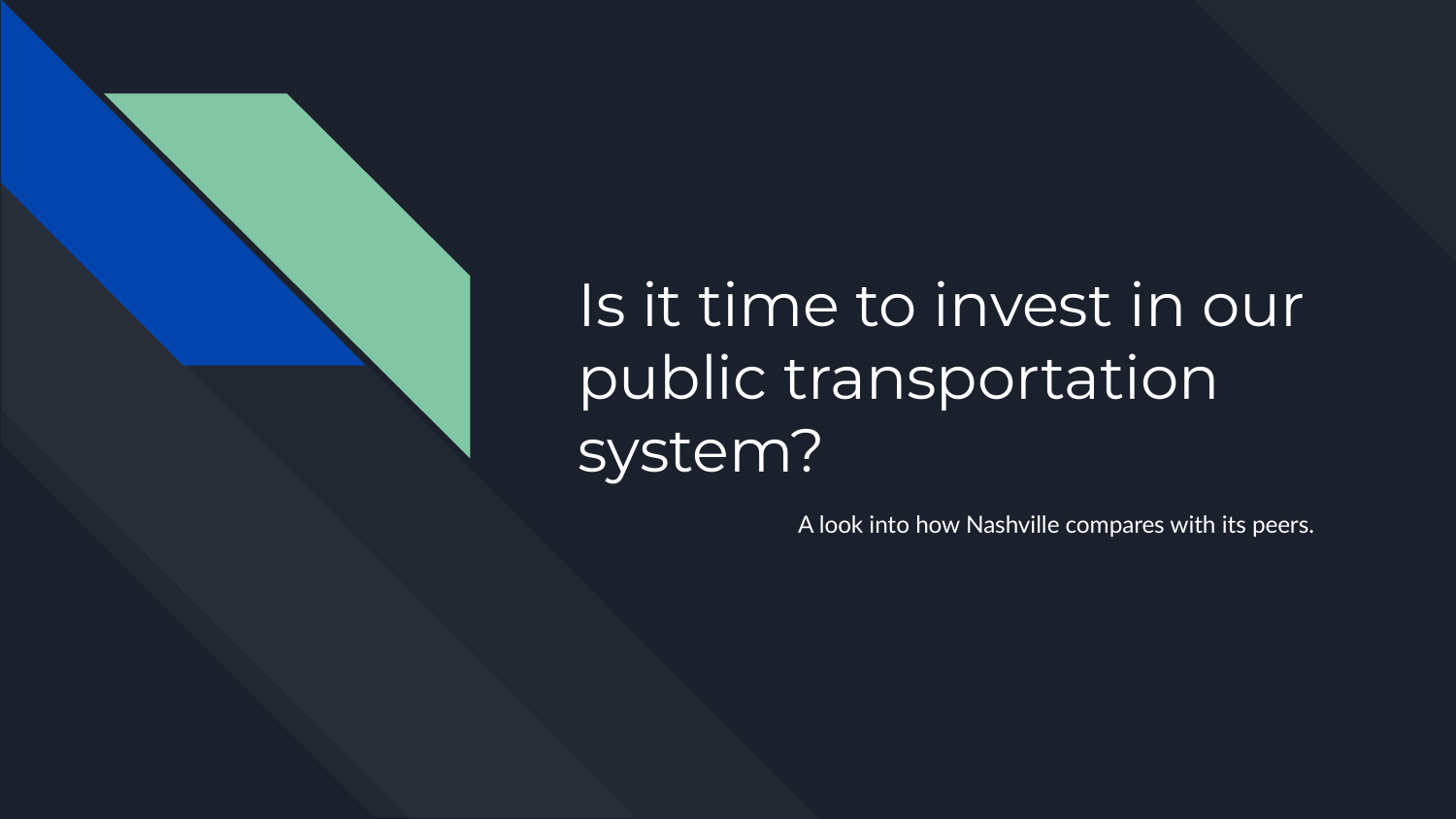

# Is it time to invest in our public transportation system?
A look into how Nashville compares with its peers.